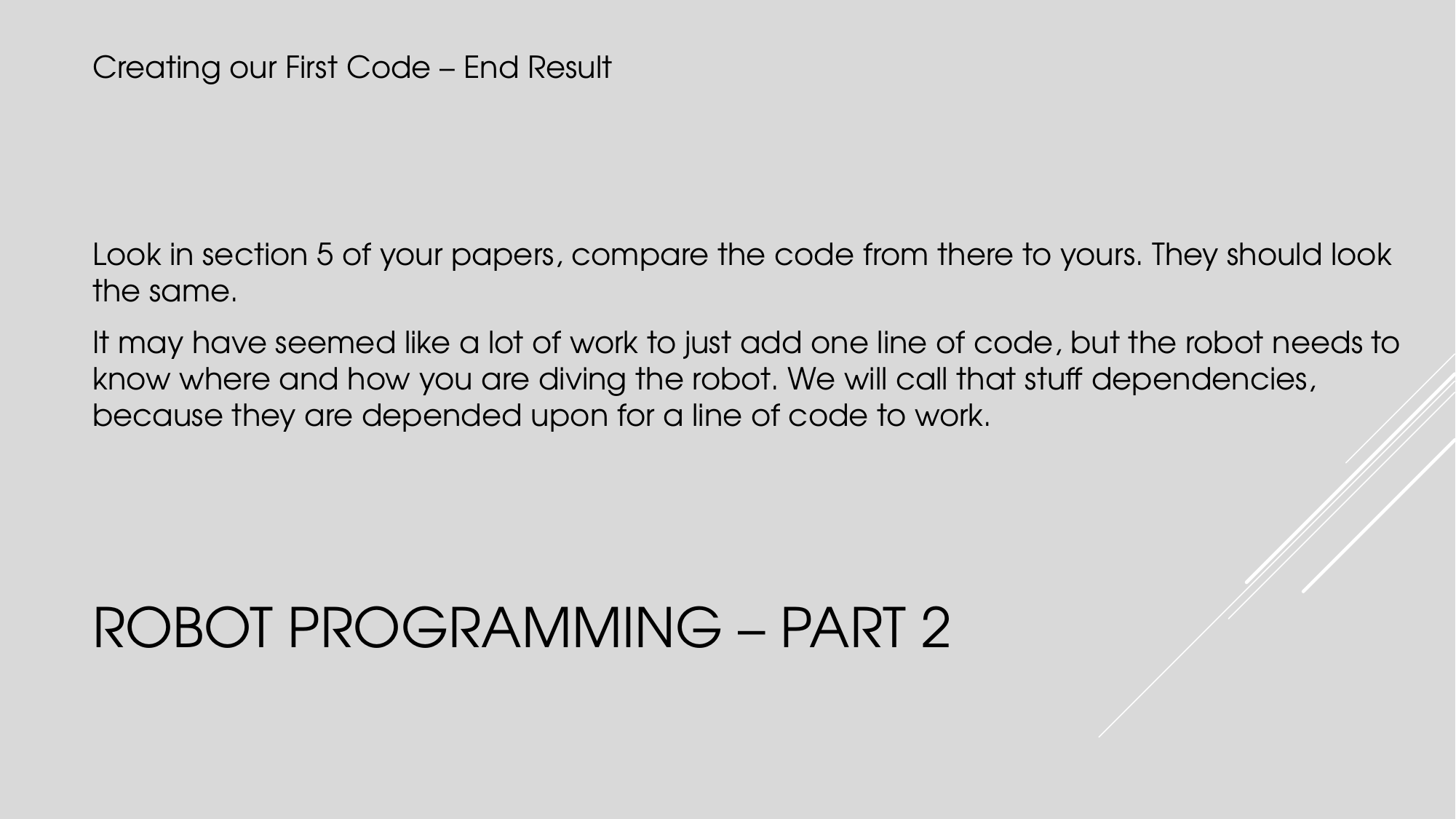

Creating our First Code – End Result
Look in section 5 of your papers, compare the code from there to yours. They should look the same.
It may have seemed like a lot of work to just add one line of code, but the robot needs to know where and how you are diving the robot. We will call that stuff dependencies, because they are depended upon for a line of code to work.
# Robot Programming – Part 2